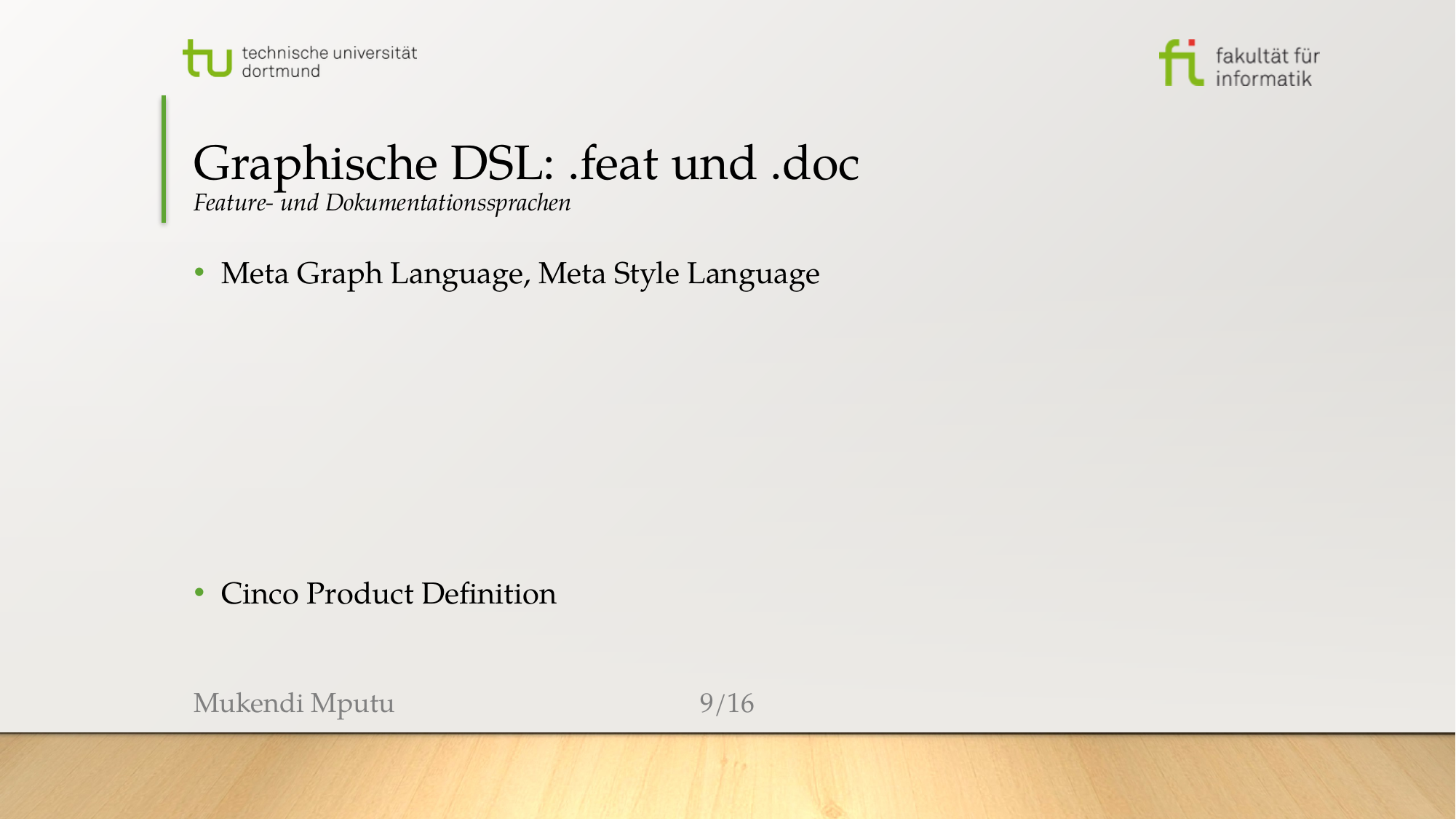

# Graphische DSL: .feat und .doc Feature- und Dokumentationssprachen
Meta Graph Language, Meta Style Language
Cinco Product Definition